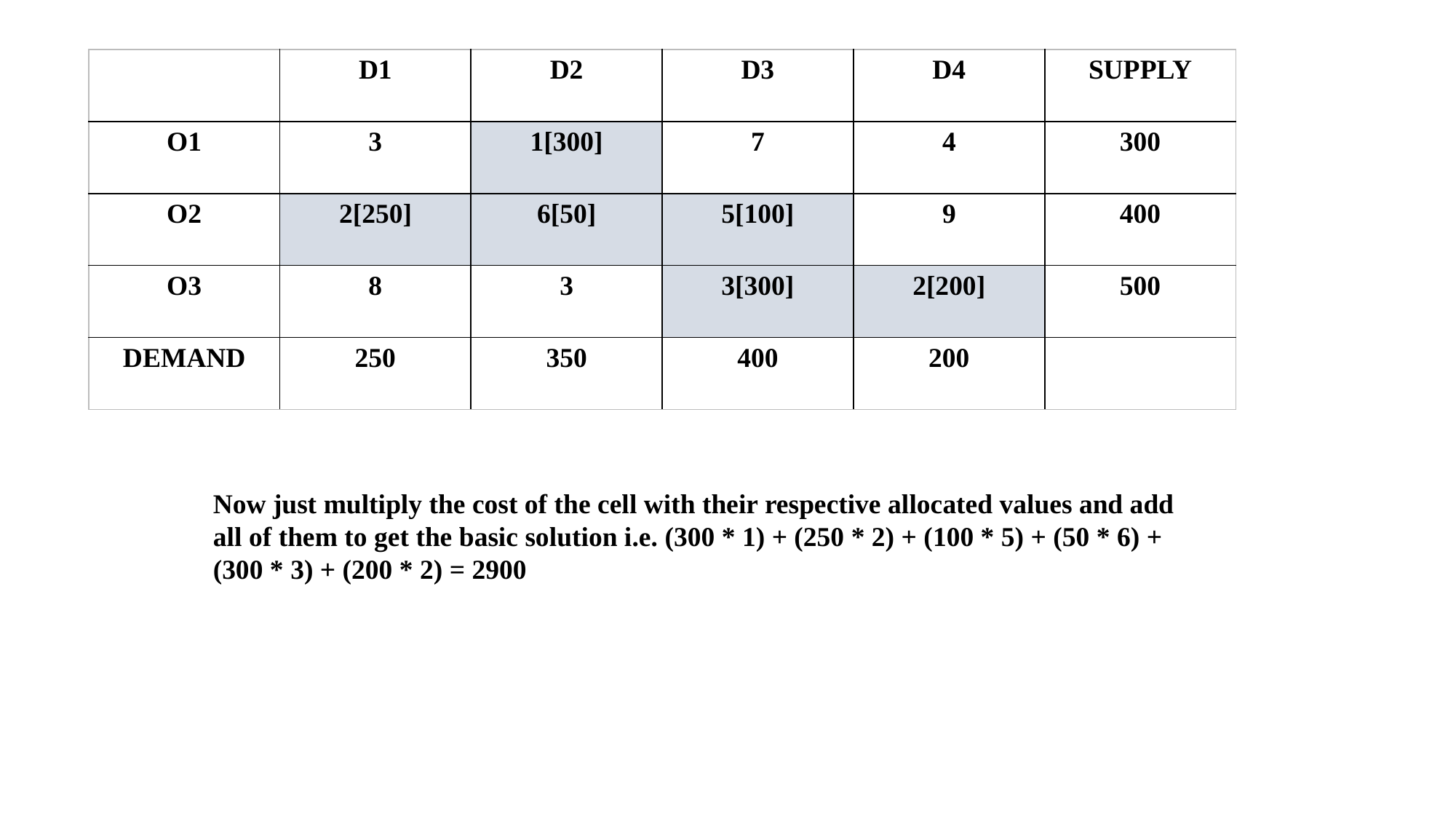

|  | D1 | D2 | D3 | D4 | SUPPLY |
| --- | --- | --- | --- | --- | --- |
| O1 | 3 | 1[300] | 7 | 4 | 300 |
| O2 | 2[250] | 6[50] | 5[100] | 9 | 400 |
| O3 | 8 | 3 | 3[300] | 2[200] | 500 |
| DEMAND | 250 | 350 | 400 | 200 |  |
Now just multiply the cost of the cell with their respective allocated values and add all of them to get the basic solution i.e. (300 * 1) + (250 * 2) + (100 * 5) + (50 * 6) + (300 * 3) + (200 * 2) = 2900